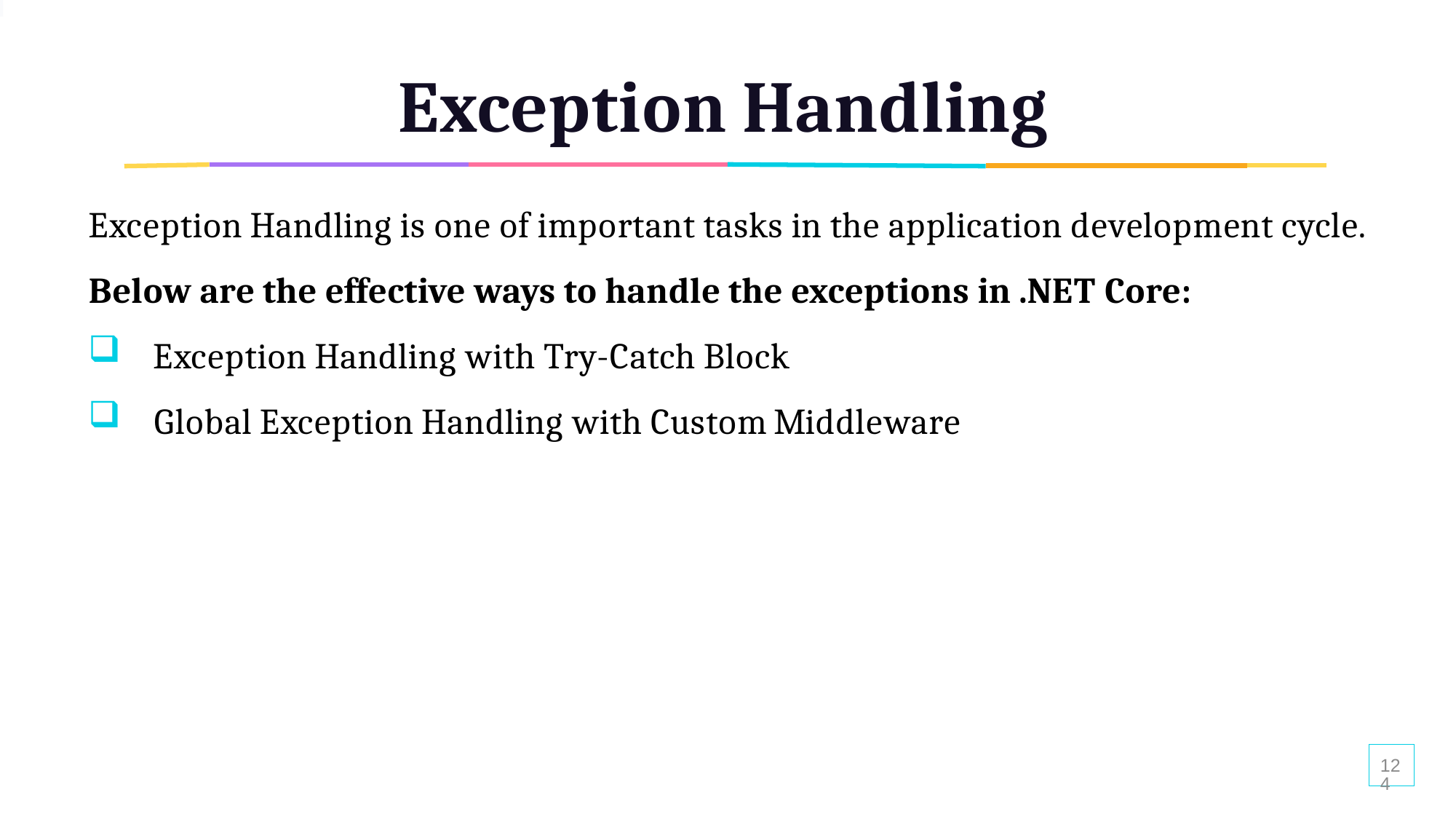

# Exception Handling
Exception Handling is one of important tasks in the application development cycle.
Below are the effective ways to handle the exceptions in .NET Core:
Exception Handling with Try-Catch Block
Global Exception Handling with Custom Middleware
124